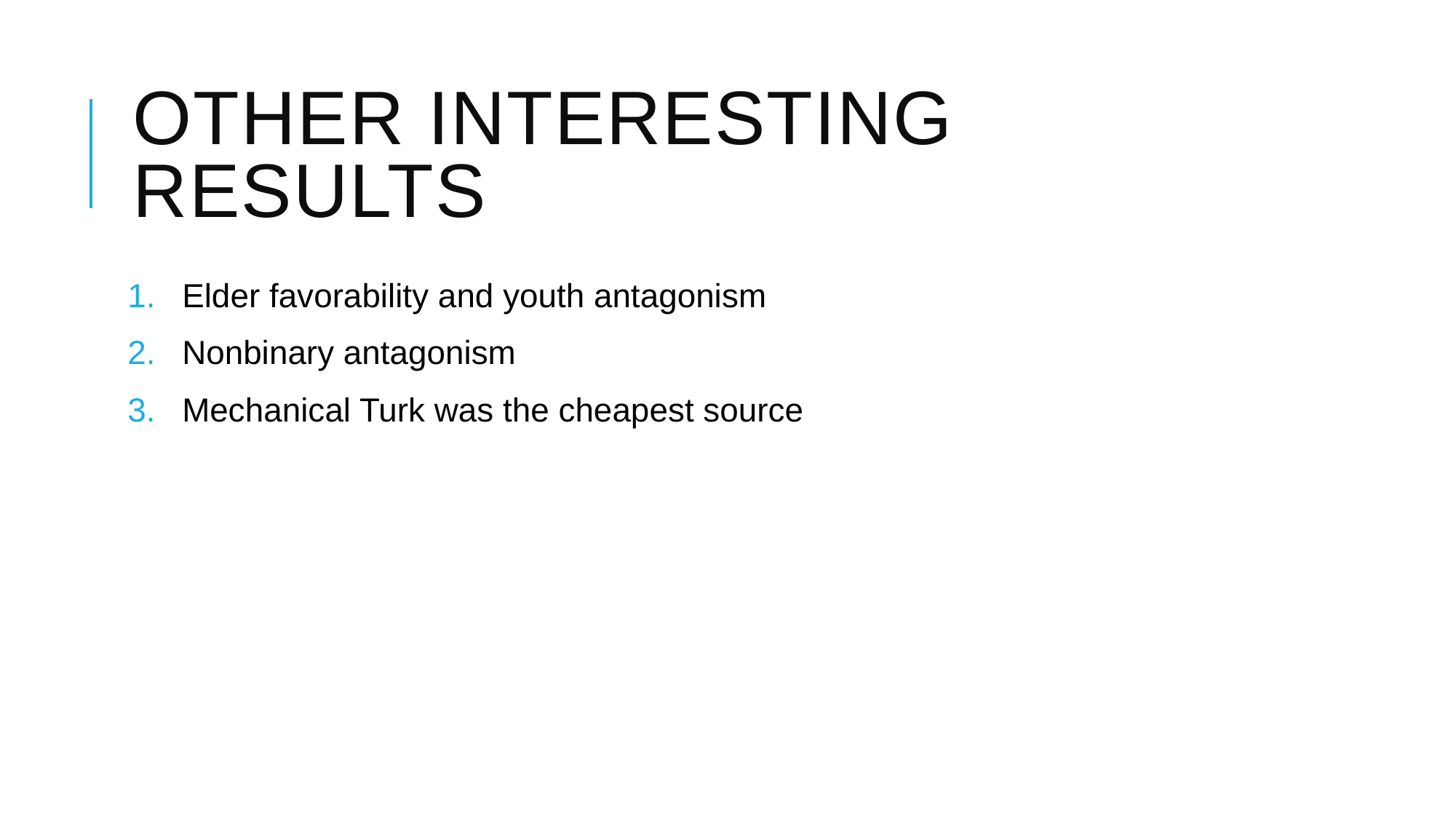

# Other interesting results
Elder favorability and youth antagonism
Nonbinary antagonism
Mechanical Turk was the cheapest source